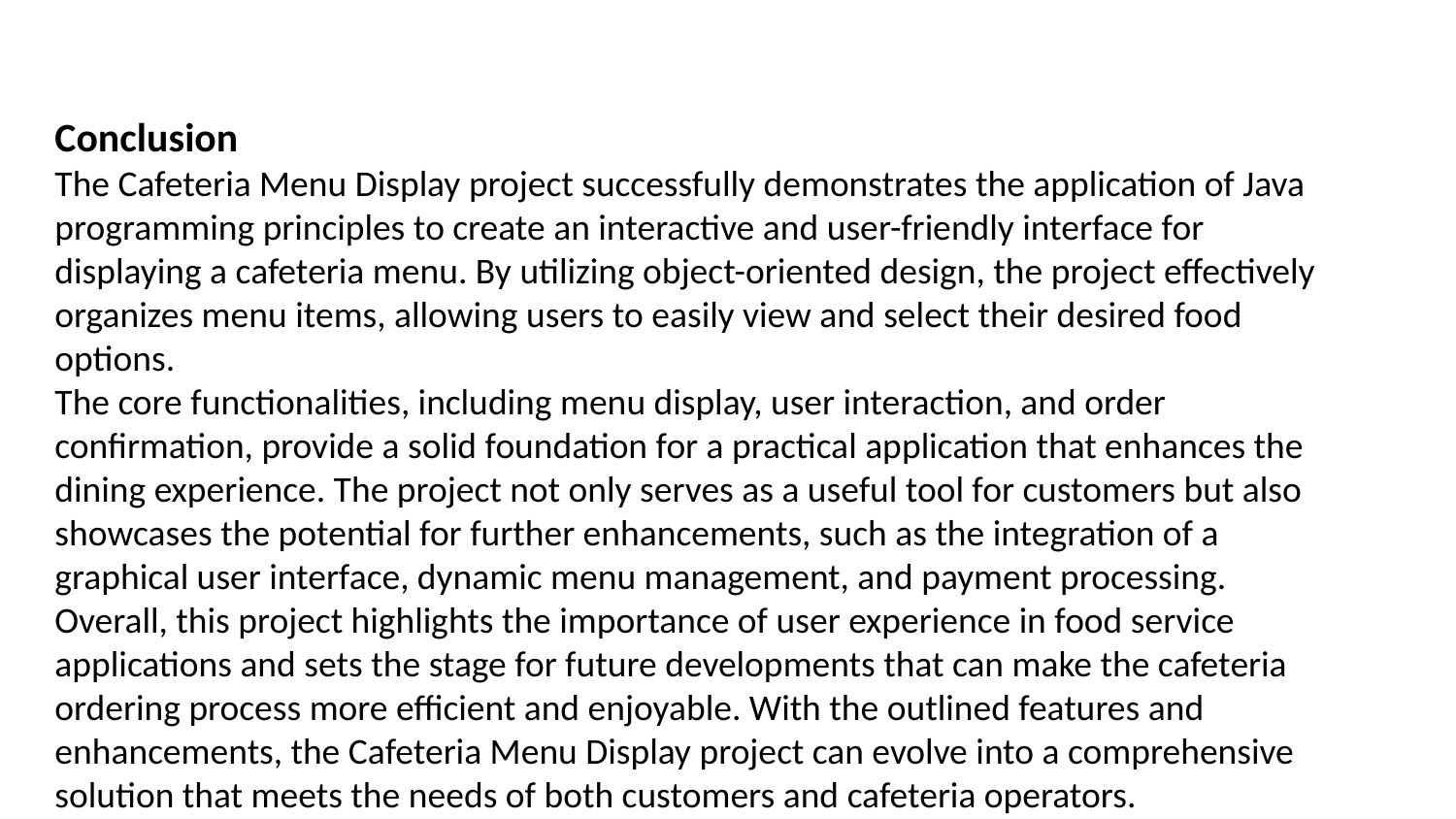

Conclusion
The Cafeteria Menu Display project successfully demonstrates the application of Java programming principles to create an interactive and user-friendly interface for displaying a cafeteria menu. By utilizing object-oriented design, the project effectively organizes menu items, allowing users to easily view and select their desired food options.
The core functionalities, including menu display, user interaction, and order confirmation, provide a solid foundation for a practical application that enhances the dining experience. The project not only serves as a useful tool for customers but also showcases the potential for further enhancements, such as the integration of a graphical user interface, dynamic menu management, and payment processing.
Overall, this project highlights the importance of user experience in food service applications and sets the stage for future developments that can make the cafeteria ordering process more efficient and enjoyable. With the outlined features and enhancements, the Cafeteria Menu Display project can evolve into a comprehensive solution that meets the needs of both customers and cafeteria operators.